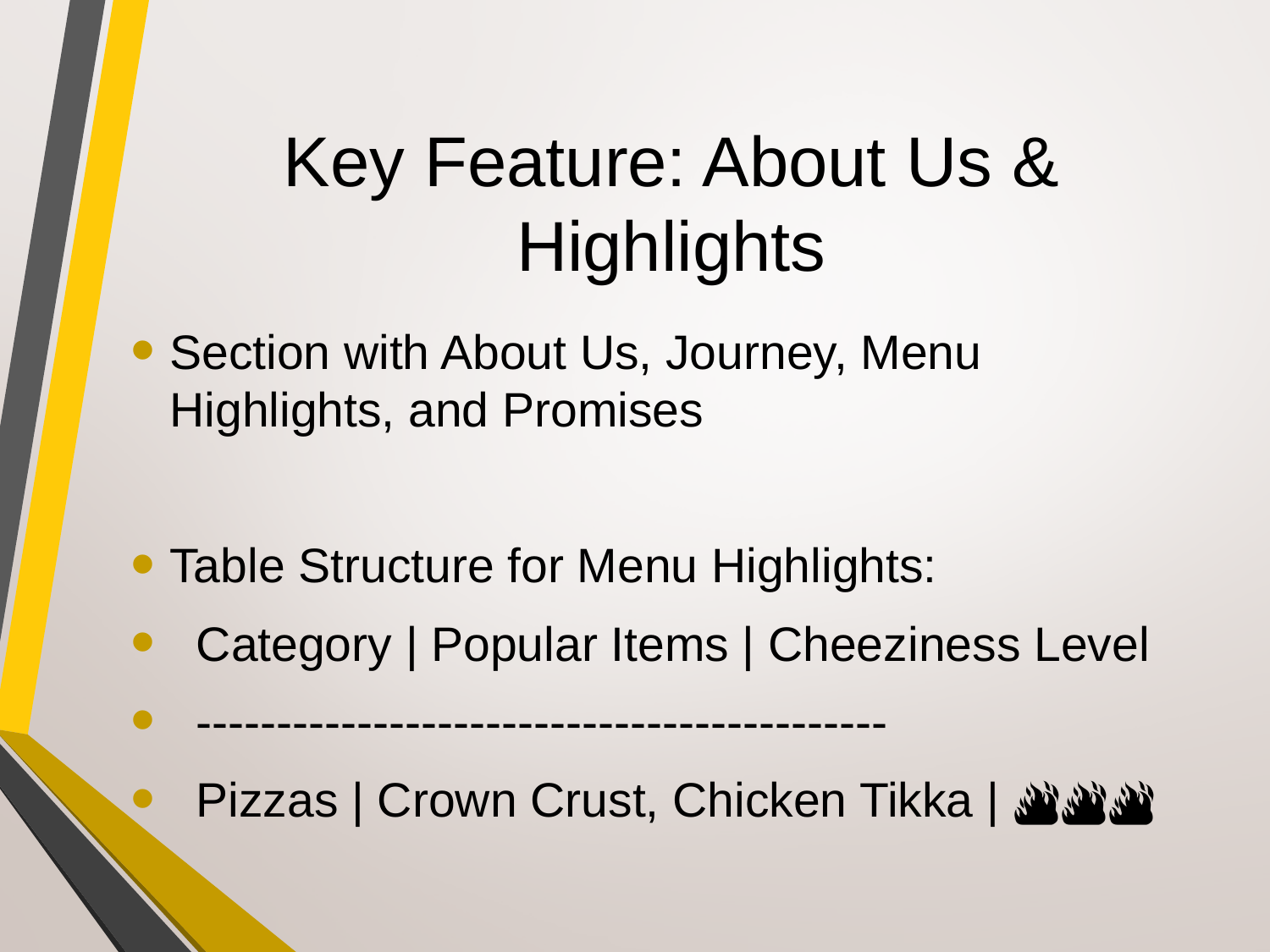

# Key Feature: About Us & Highlights
Section with About Us, Journey, Menu Highlights, and Promises

Table Structure for Menu Highlights:
  Category | Popular Items | Cheeziness Level
  -------------------------------------------
  Pizzas | Crown Crust, Chicken Tikka | 🔥🔥🔥